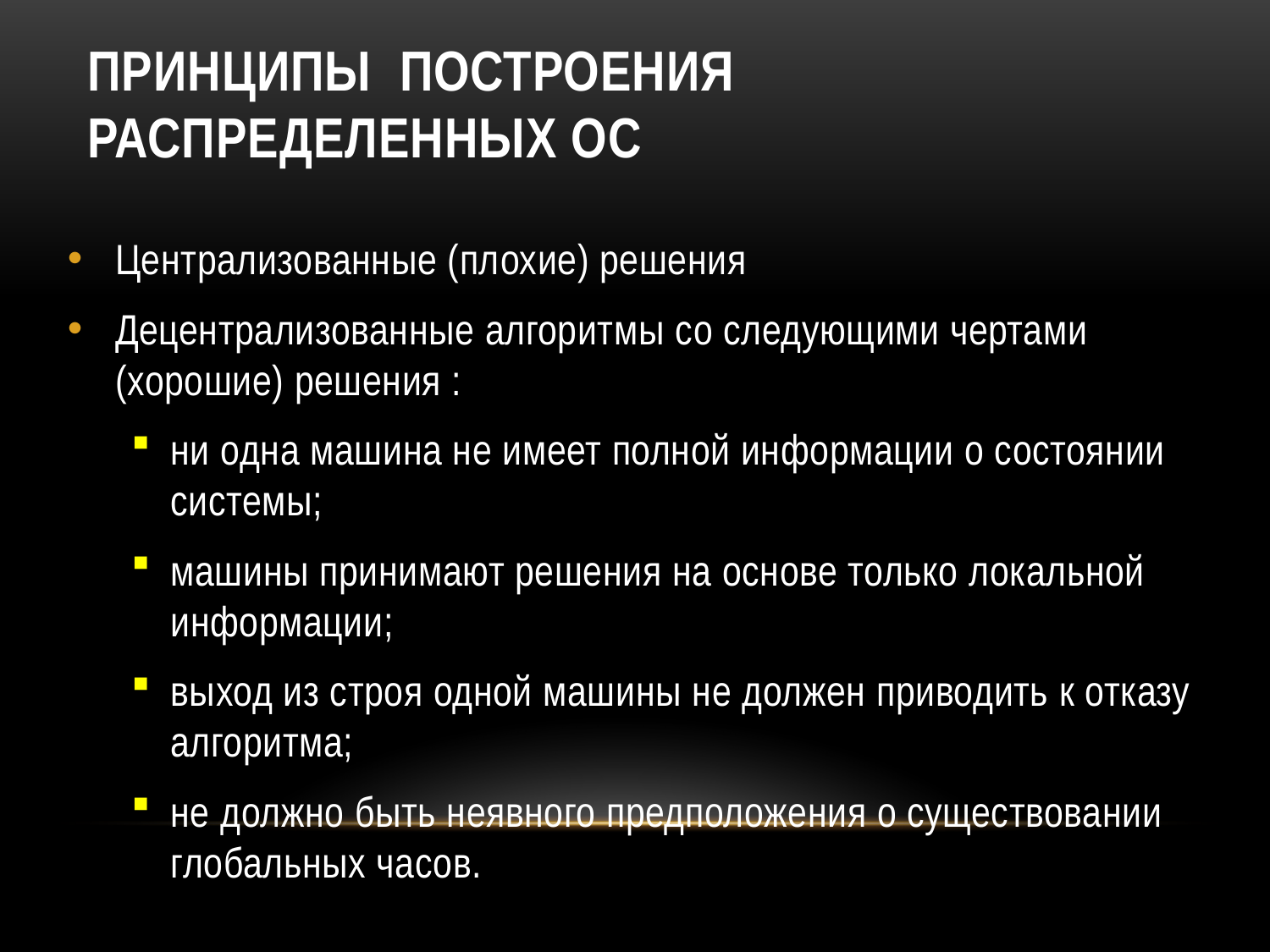

# Принципы  построения  распределенных ОС
Централизованные (плохие) решения
Децентрализованные алгоритмы со следующими чертами (хорошие) решения :
ни одна машина не имеет полной информации о состоянии системы;
машины принимают решения на основе только локальной информации;
выход из строя одной машины не должен приводить к отказу алгоритма;
не должно быть неявного предположения о существовании глобальных часов.